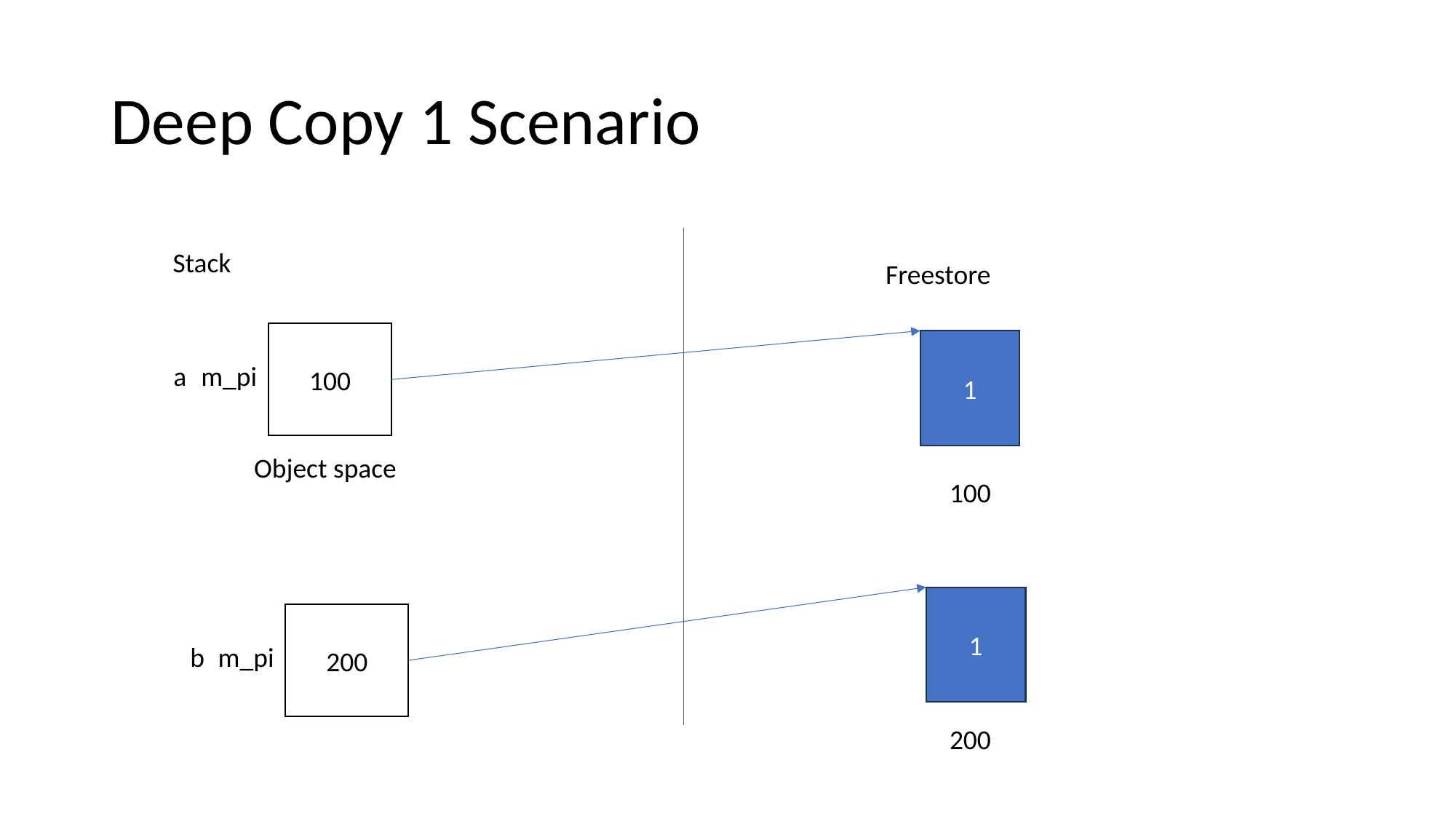

# Deep Copy 1 Scenario
Stack
Freestore
100
1
a
m_pi
Object space
100
1
200
b
m_pi
200